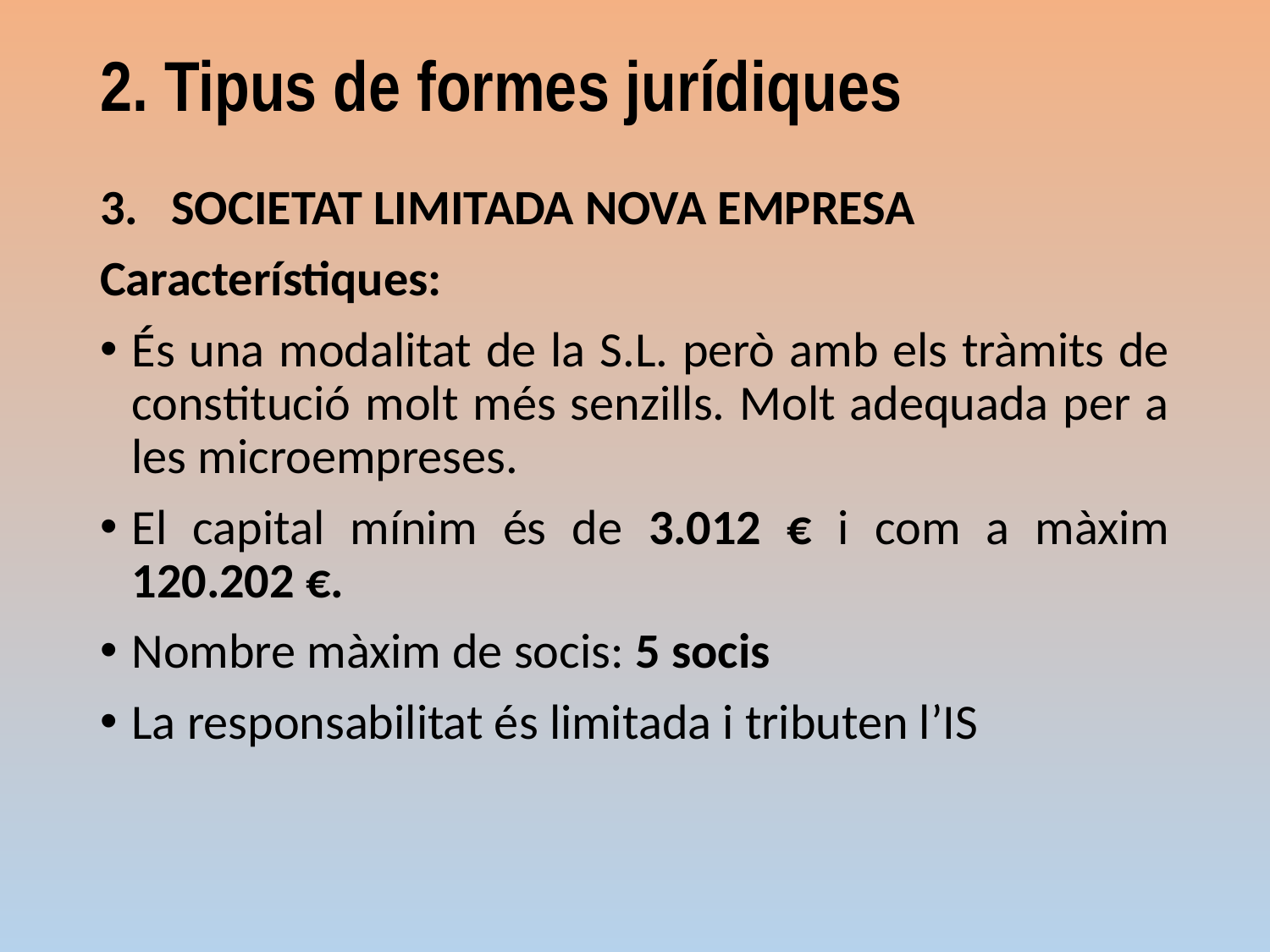

2. Tipus de formes jurídiques
SOCIETAT LIMITADA NOVA EMPRESA
Característiques:
És una modalitat de la S.L. però amb els tràmits de constitució molt més senzills. Molt adequada per a les microempreses.
El capital mínim és de 3.012 € i com a màxim 120.202 €.
Nombre màxim de socis: 5 socis
La responsabilitat és limitada i tributen l’IS